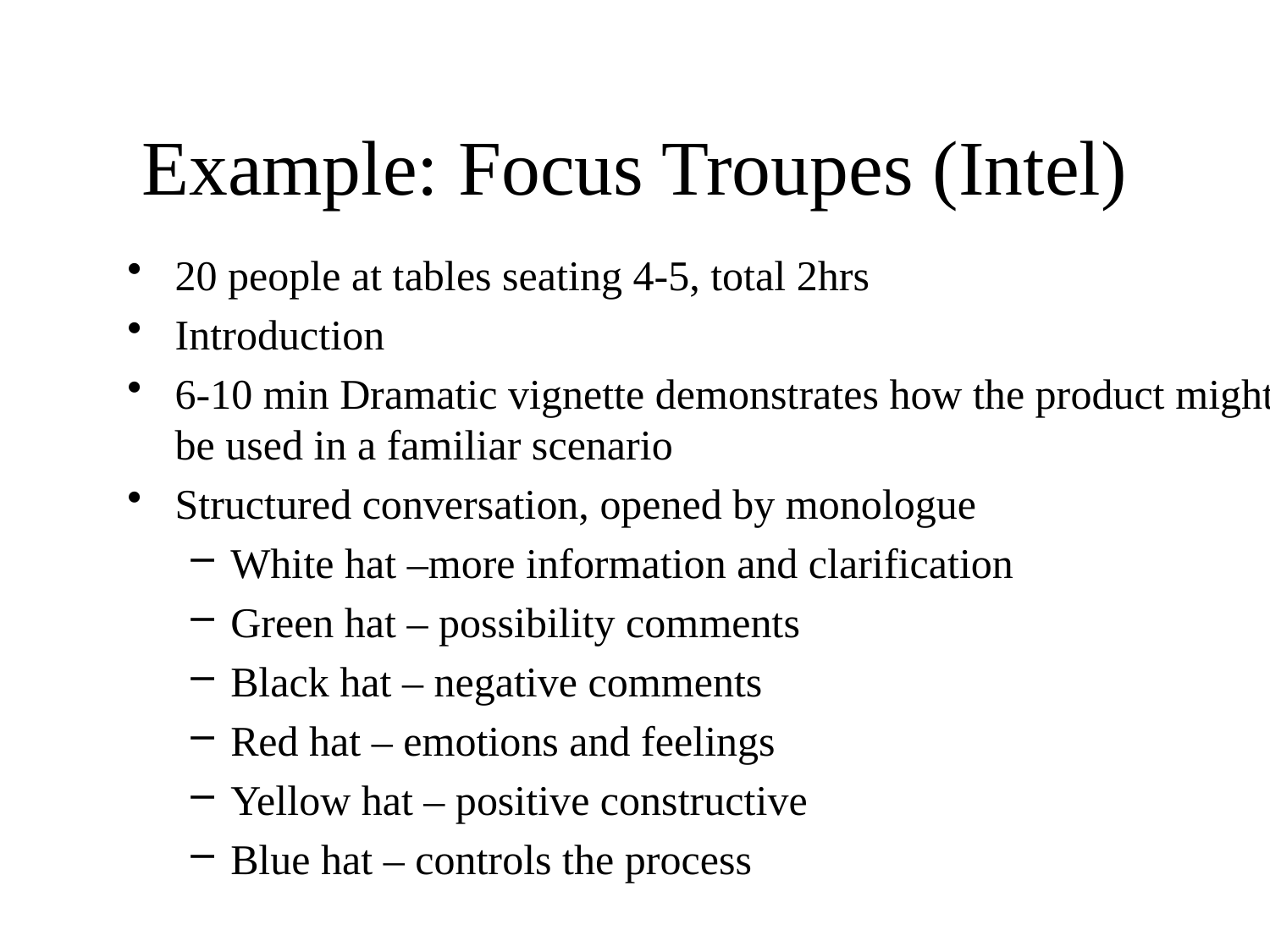

# Example: Focus Troupes (Intel)
20 people at tables seating 4-5, total 2hrs
Introduction
6-10 min Dramatic vignette demonstrates how the product might be used in a familiar scenario
Structured conversation, opened by monologue
White hat –more information and clarification
Green hat – possibility comments
Black hat – negative comments
Red hat – emotions and feelings
Yellow hat – positive constructive
Blue hat – controls the process